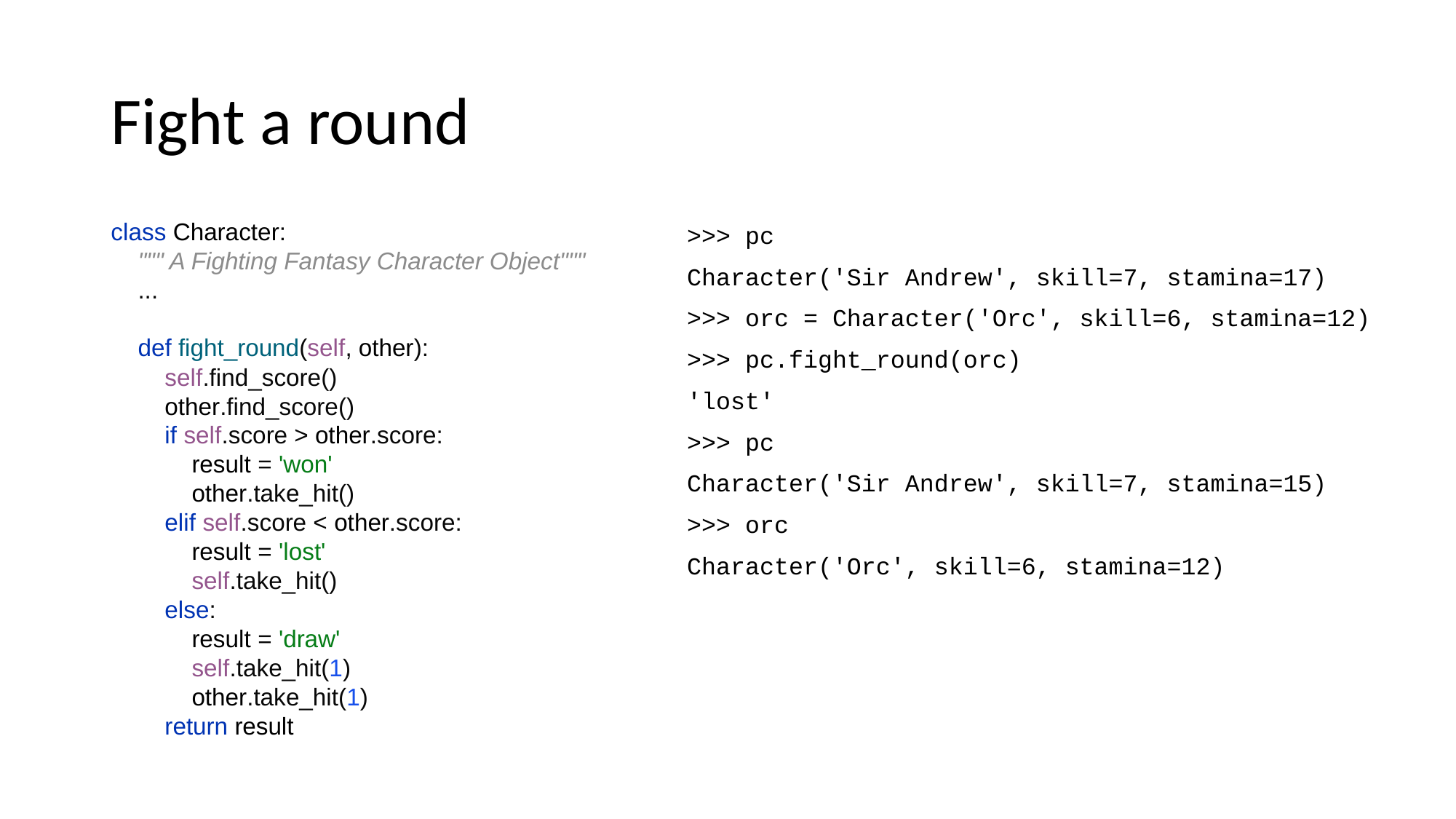

# Fight a round
class Character:
    """ A Fighting Fantasy Character Object"""
    ...
    def fight_round(self, other):
        self.find_score()
        other.find_score()
        if self.score > other.score:
            result = 'won'
            other.take_hit()
        elif self.score < other.score:
            result = 'lost'
            self.take_hit()
        else:
            result = 'draw'
            self.take_hit(1)
            other.take_hit(1)
        return result
>>> pc
Character('Sir Andrew', skill=7, stamina=17)
>>> orc = Character('Orc', skill=6, stamina=12)
>>> pc.fight_round(orc)
'lost'
>>> pc
Character('Sir Andrew', skill=7, stamina=15)
>>> orc
Character('Orc', skill=6, stamina=12)